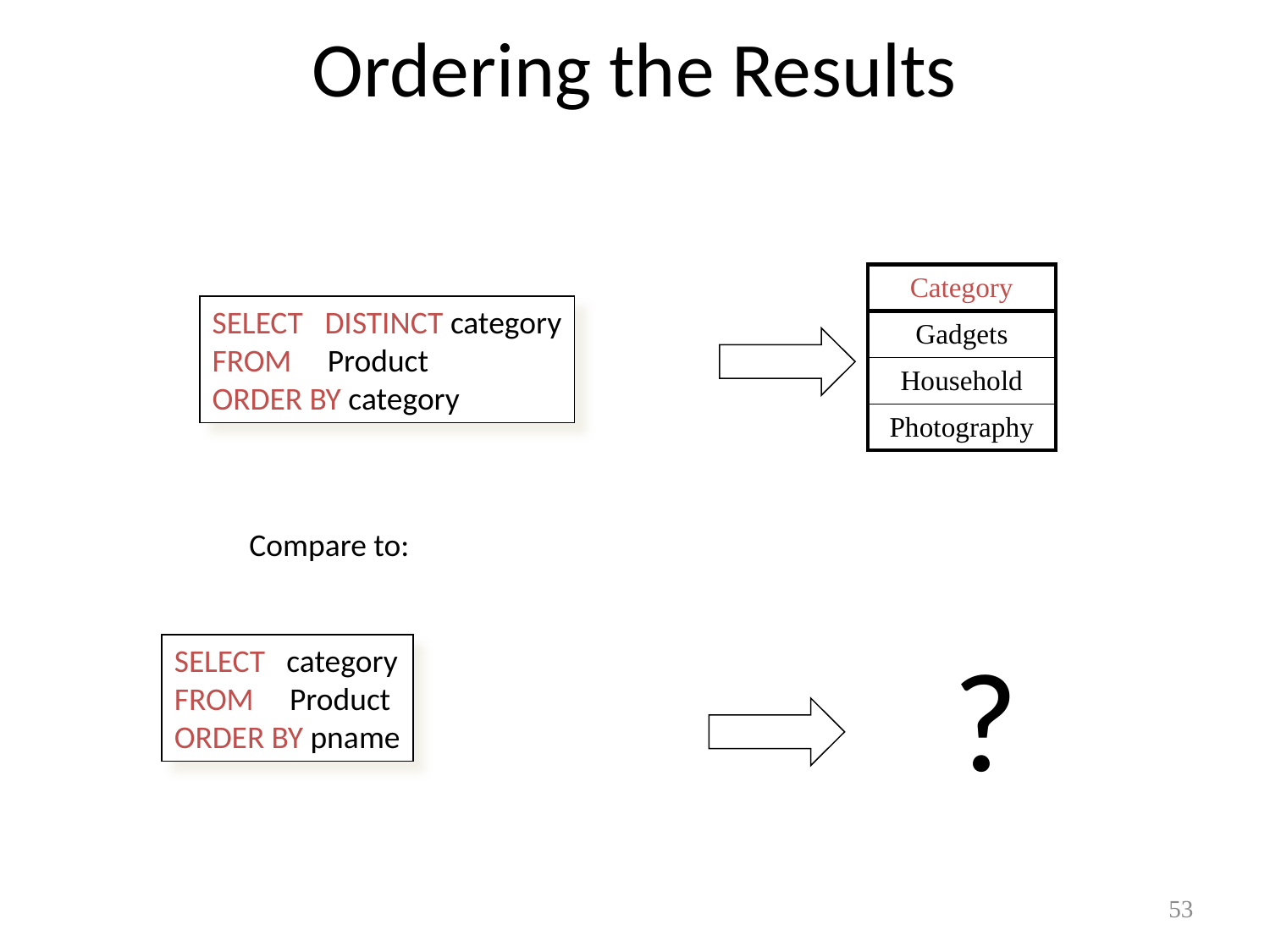

# Ordering the Results
| Category |
| --- |
| Gadgets |
| Household |
| Photography |
SELECT   DISTINCT category
FROM     Product
ORDER BY category

Compare to:
?
SELECT   category
FROM     Product
ORDER BY pname

53